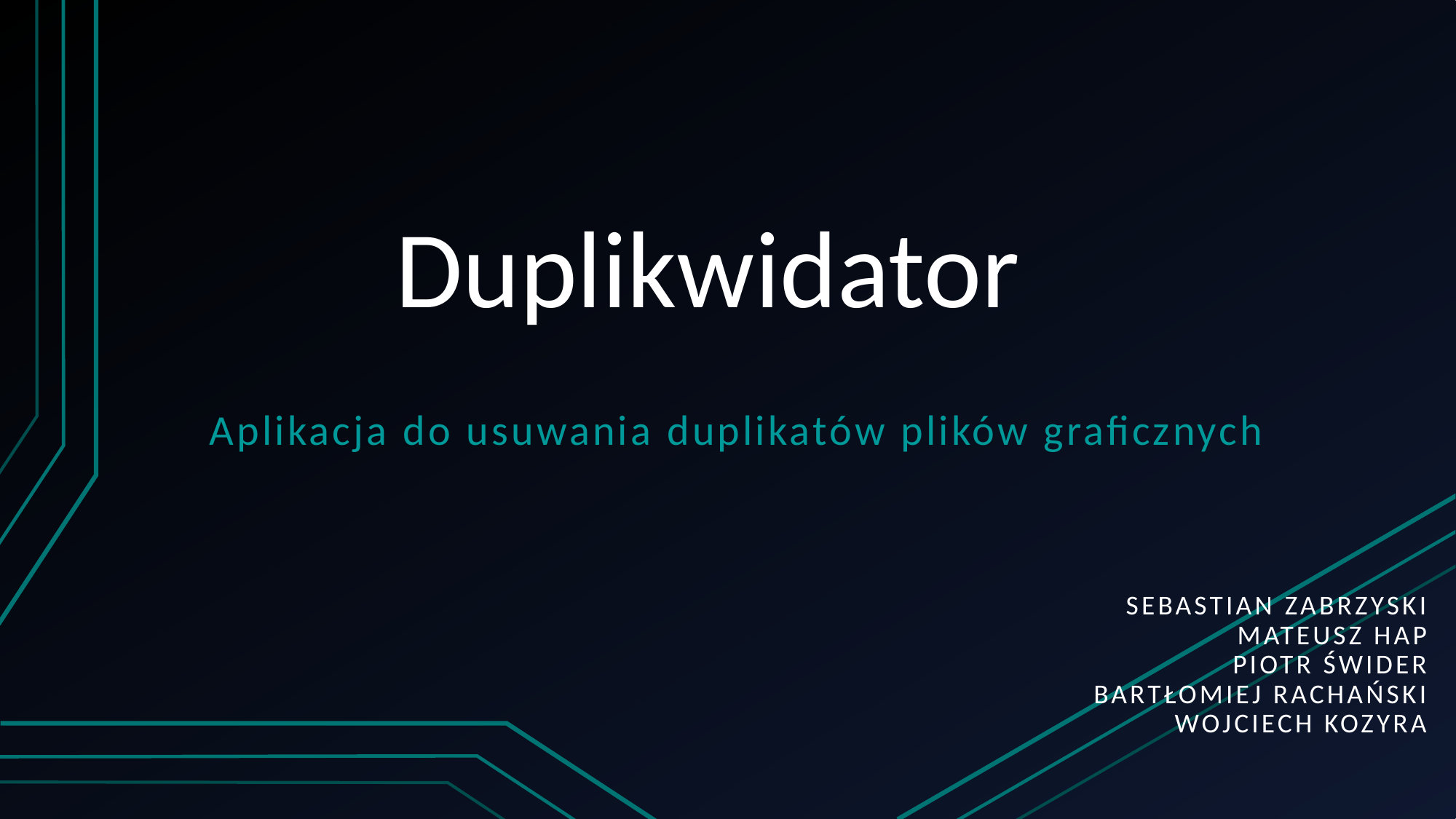

# Duplikwidator
Aplikacja do usuwania duplikatów plików graficznych

Sebastian Zabrzyski
Mateusz Hap
Piotr Świder
Bartłomiej Rachański
Wojciech Kozyra